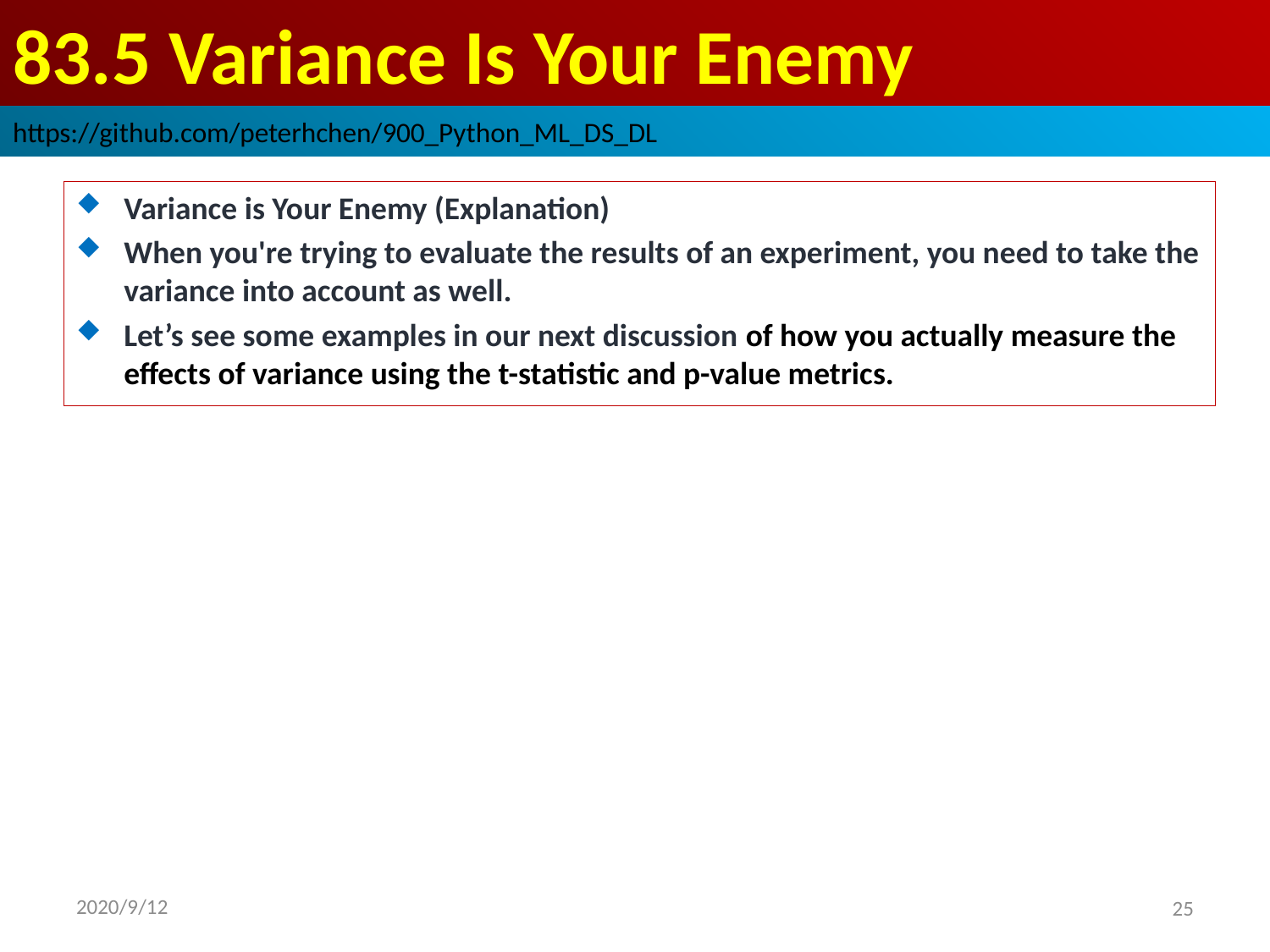

# 83.5 Variance Is Your Enemy
https://github.com/peterhchen/900_Python_ML_DS_DL
Variance is Your Enemy (Explanation)
When you're trying to evaluate the results of an experiment, you need to take the variance into account as well.
Let’s see some examples in our next discussion of how you actually measure the effects of variance using the t-statistic and p-value metrics.

2020/9/12
25